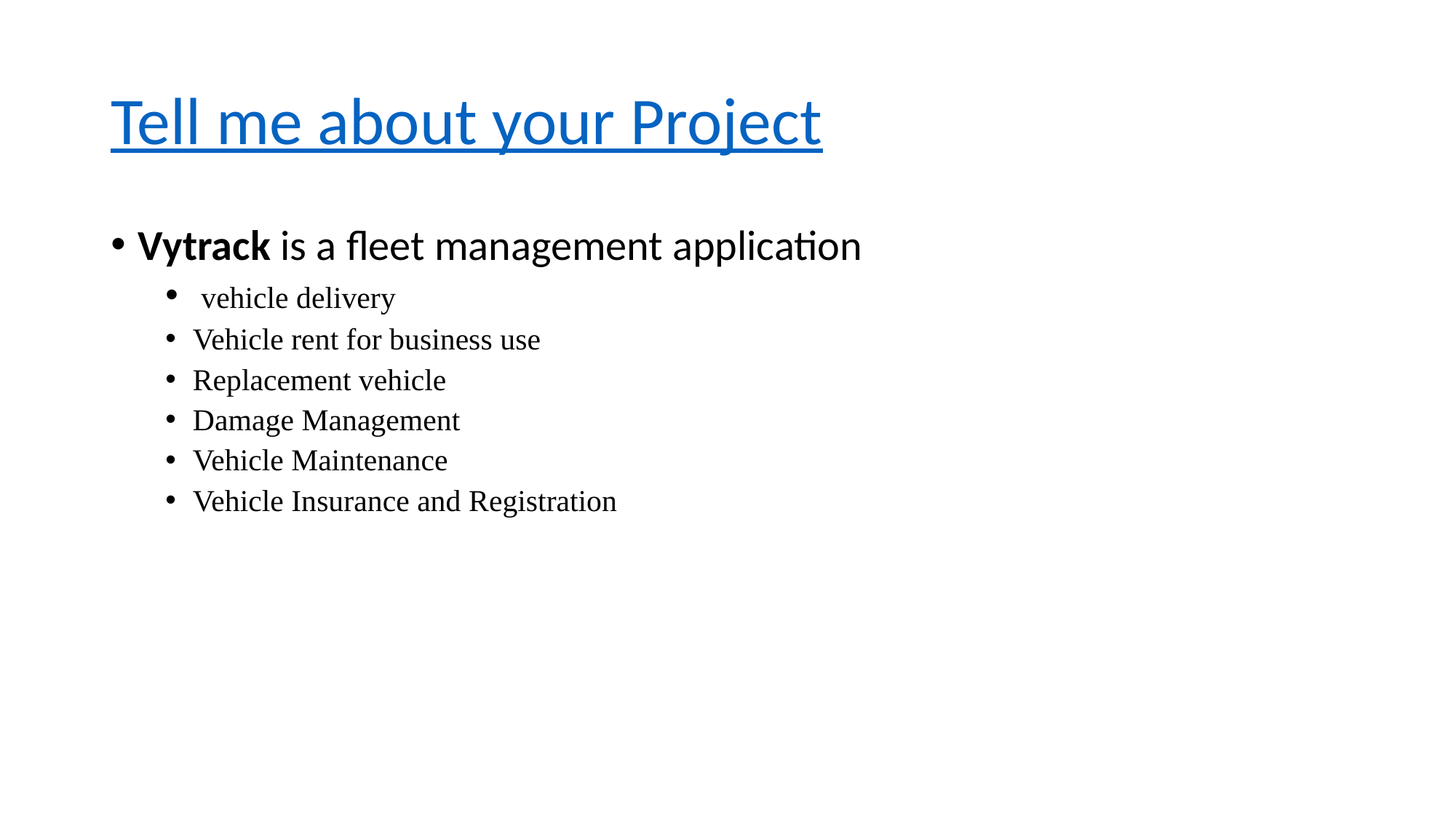

# Tell me about your Project
Vytrack is a fleet management application
 vehicle delivery
Vehicle rent for business use
Replacement vehicle
Damage Management
Vehicle Maintenance
Vehicle Insurance and Registration